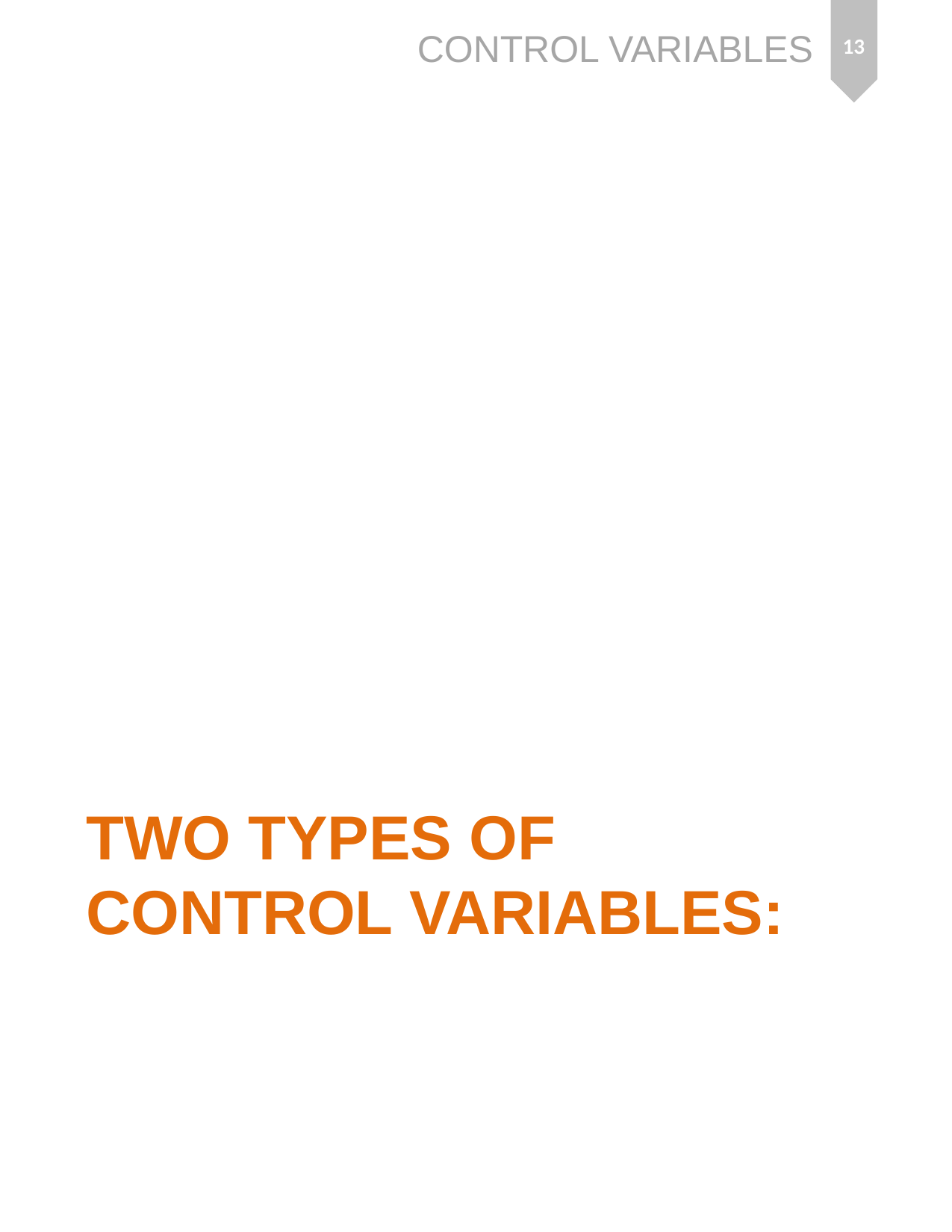

13

# Two types of control variables: